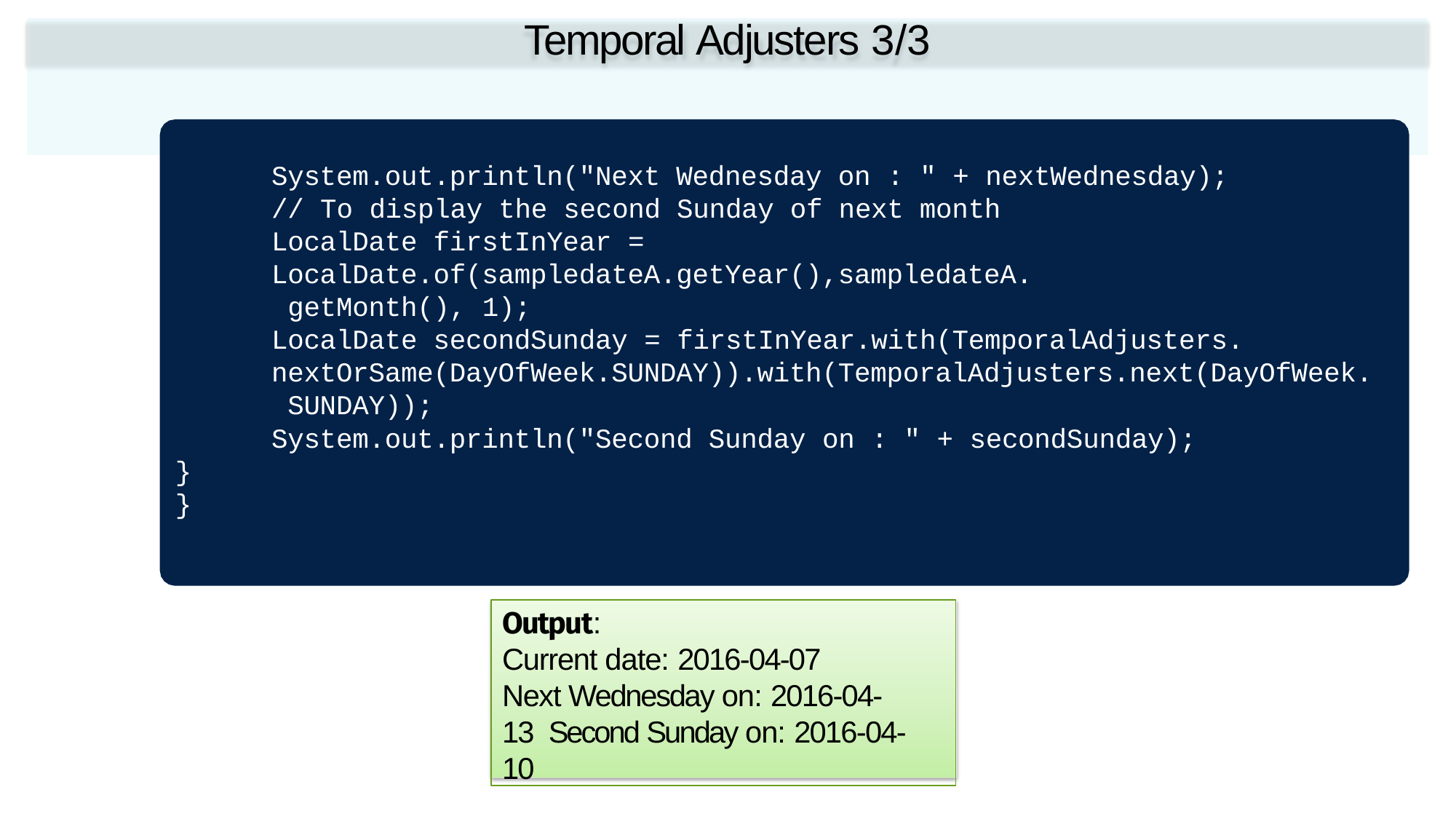

# Temporal Adjusters 3/3

System.out.println("Next Wednesday on : " + nextWednesday);
// To display the second Sunday of next month  LocalDate firstInYear =  LocalDate.of(sampledateA.getYear(),sampledateA.  getMonth(), 1);
LocalDate secondSunday = firstInYear.with(TemporalAdjusters.  nextOrSame(DayOfWeek.SUNDAY)).with(TemporalAdjusters.next(DayOfWeek.  SUNDAY));
System.out.println("Second Sunday on : " + secondSunday);
}
}

Output:
Current date: 2016-04-07
Next Wednesday on: 2016-04-13  Second Sunday on: 2016-04-10
Fundamental Programming in Java -Session 13 / Slide 38
© Aptech Ltd.